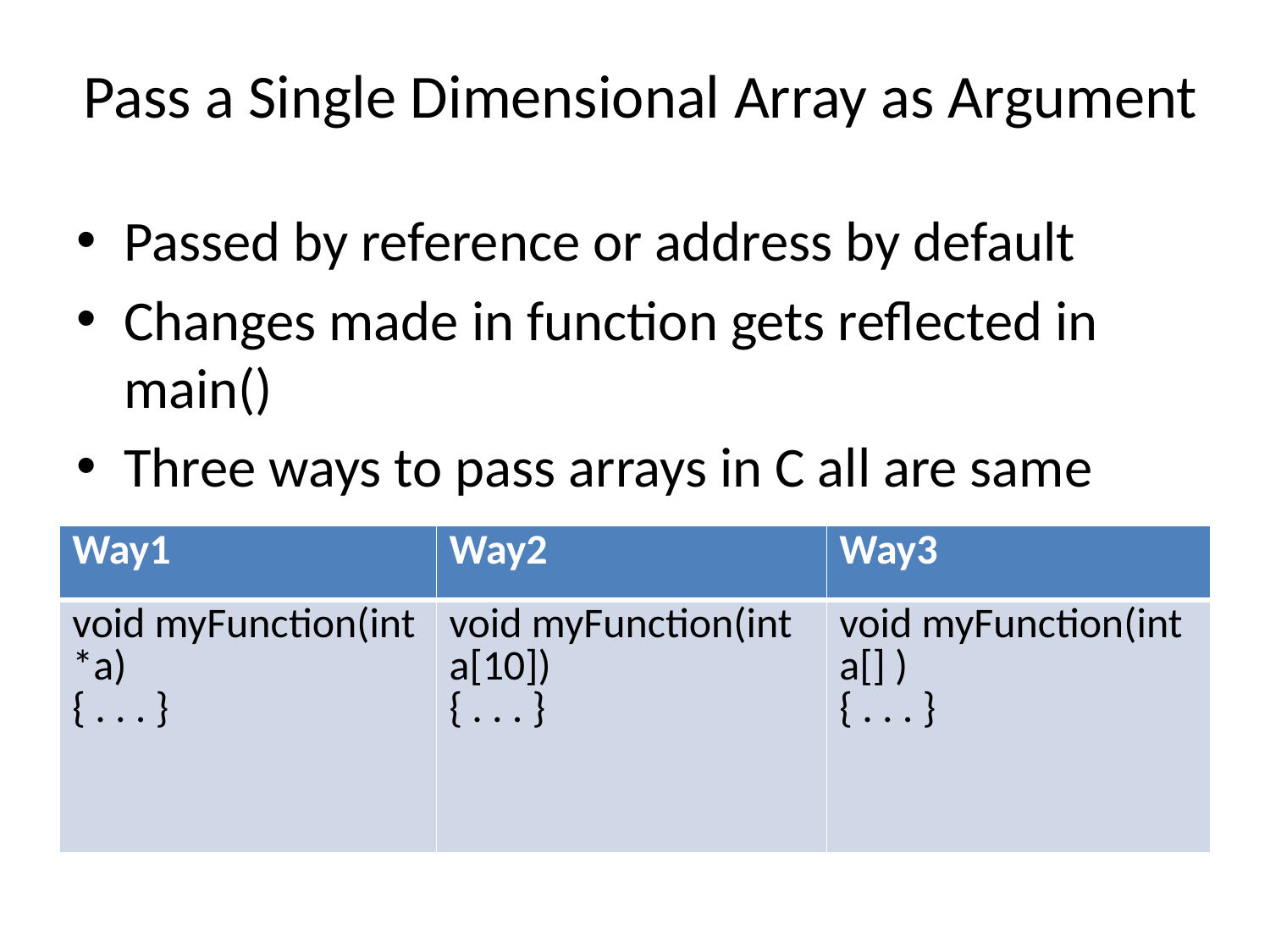

# Pass a Single Dimensional Array as Argument
Passed by reference or address by default
Changes made in function gets reflected in main()
Three ways to pass arrays in C all are same

| Way1 | Way2 | Way3 |
| --- | --- | --- |
| void myFunction(int \*a) { . . . } | void myFunction(int a[10]) { . . . } | void myFunction(int a[] ) { . . . } |